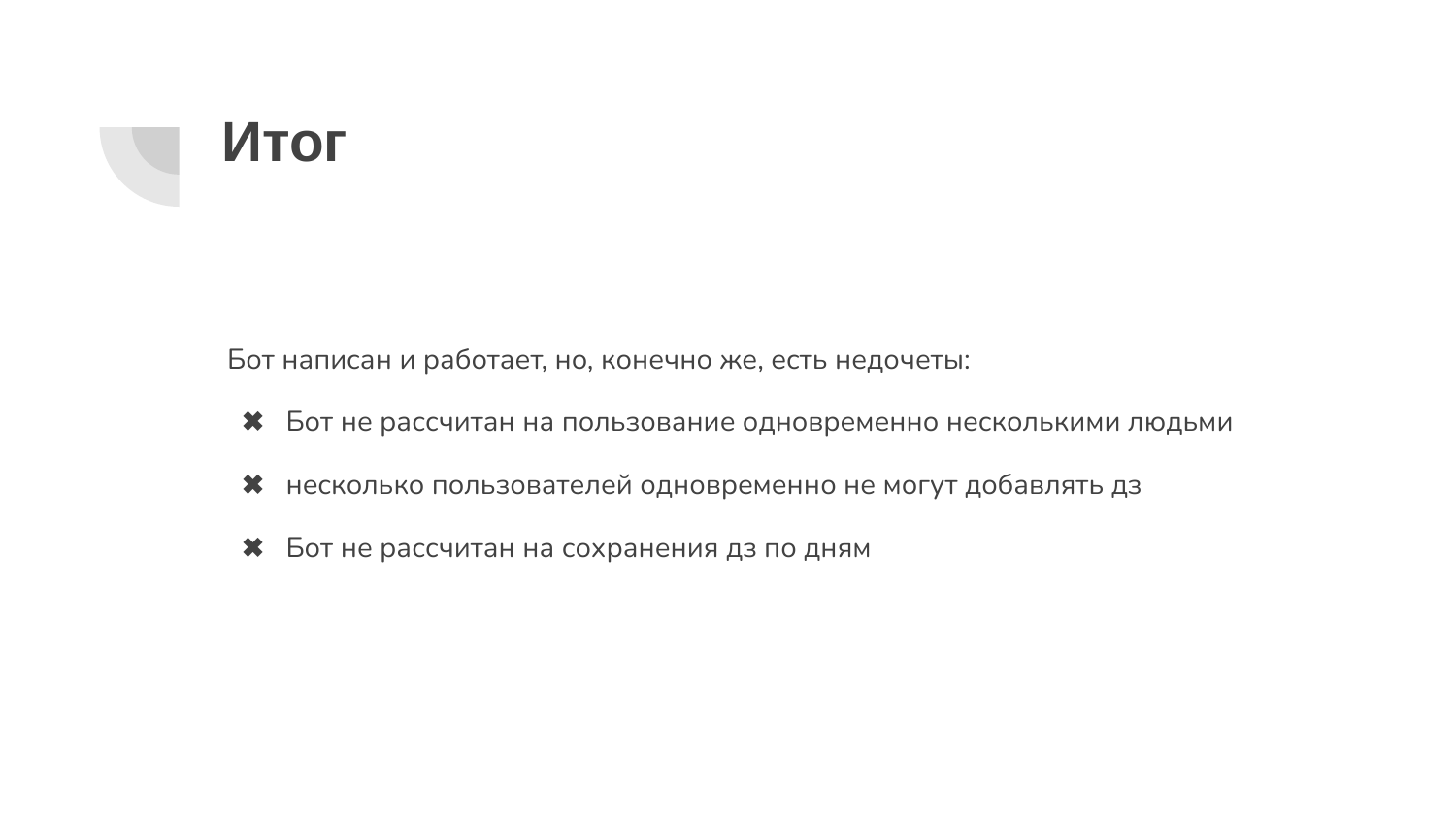

# Итог
Бот написан и работает, но, конечно же, есть недочеты:
  ✖   Бот не рассчитан на пользование одновременно несколькими людьми
  ✖   несколько пользователей одновременно не могут добавлять дз
  ✖   Бот не рассчитан на сохранения дз по дням